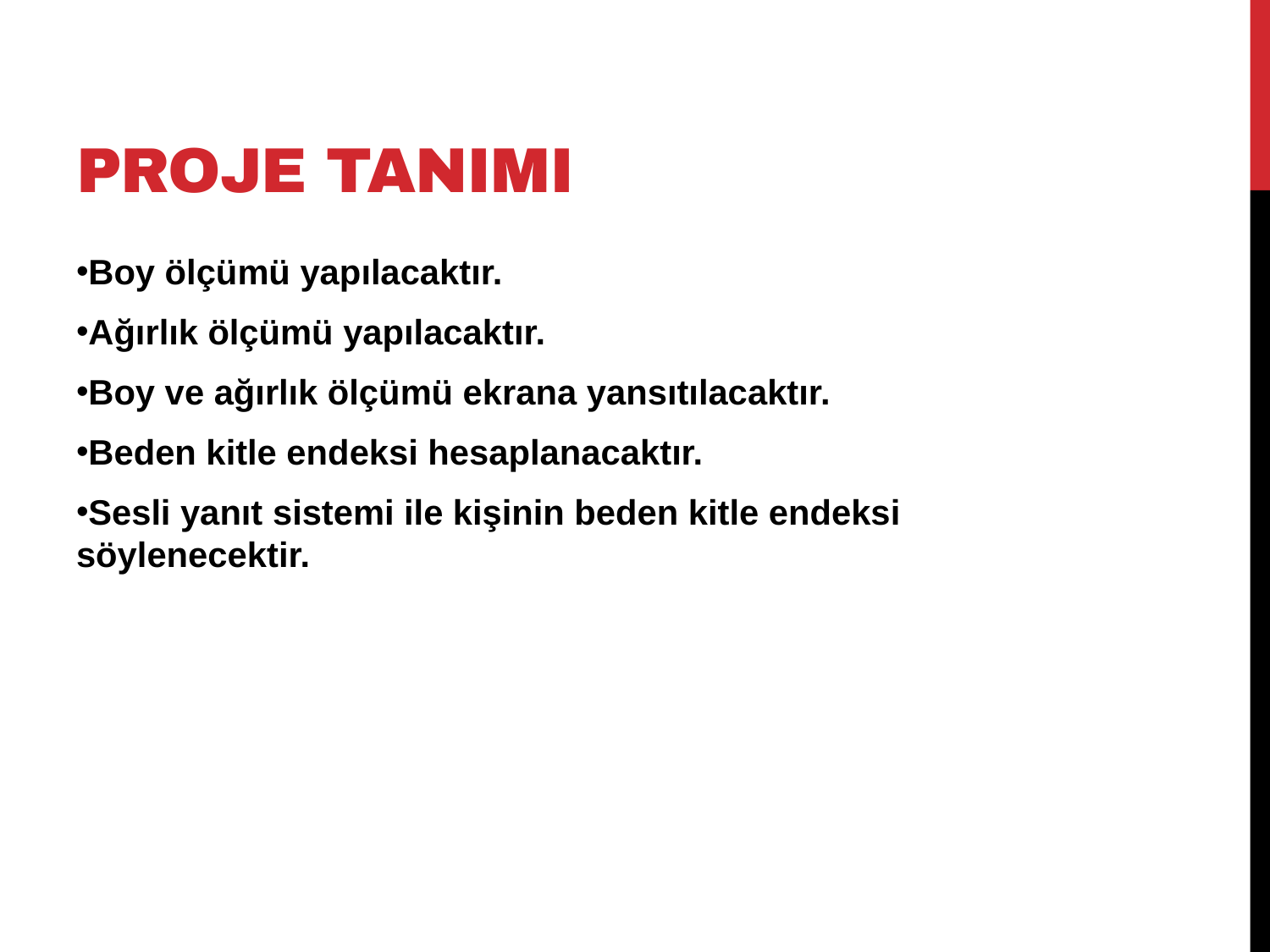

# Proje tanIMI
Boy ölçümü yapılacaktır.
Ağırlık ölçümü yapılacaktır.
Boy ve ağırlık ölçümü ekrana yansıtılacaktır.
Beden kitle endeksi hesaplanacaktır.
Sesli yanıt sistemi ile kişinin beden kitle endeksi söylenecektir.